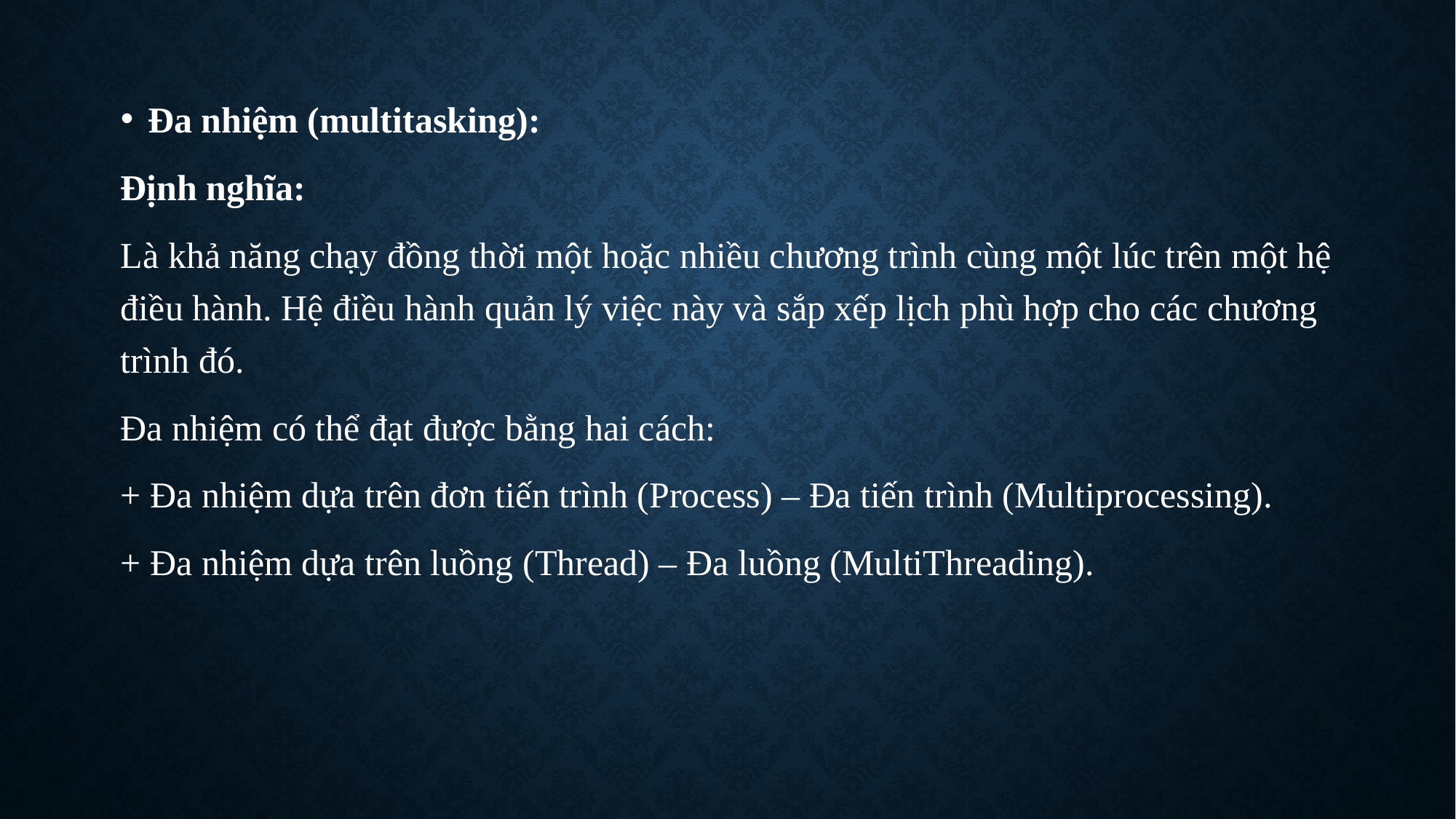

Đa nhiệm (multitasking):
Định nghĩa:
Là khả năng chạy đồng thời một hoặc nhiều chương trình cùng một lúc trên một hệ điều hành. Hệ điều hành quản lý việc này và sắp xếp lịch phù hợp cho các chương trình đó.
Đa nhiệm có thể đạt được bằng hai cách:
+ Đa nhiệm dựa trên đơn tiến trình (Process) – Đa tiến trình (Multiprocessing).
+ Đa nhiệm dựa trên luồng (Thread) – Đa luồng (MultiThreading).